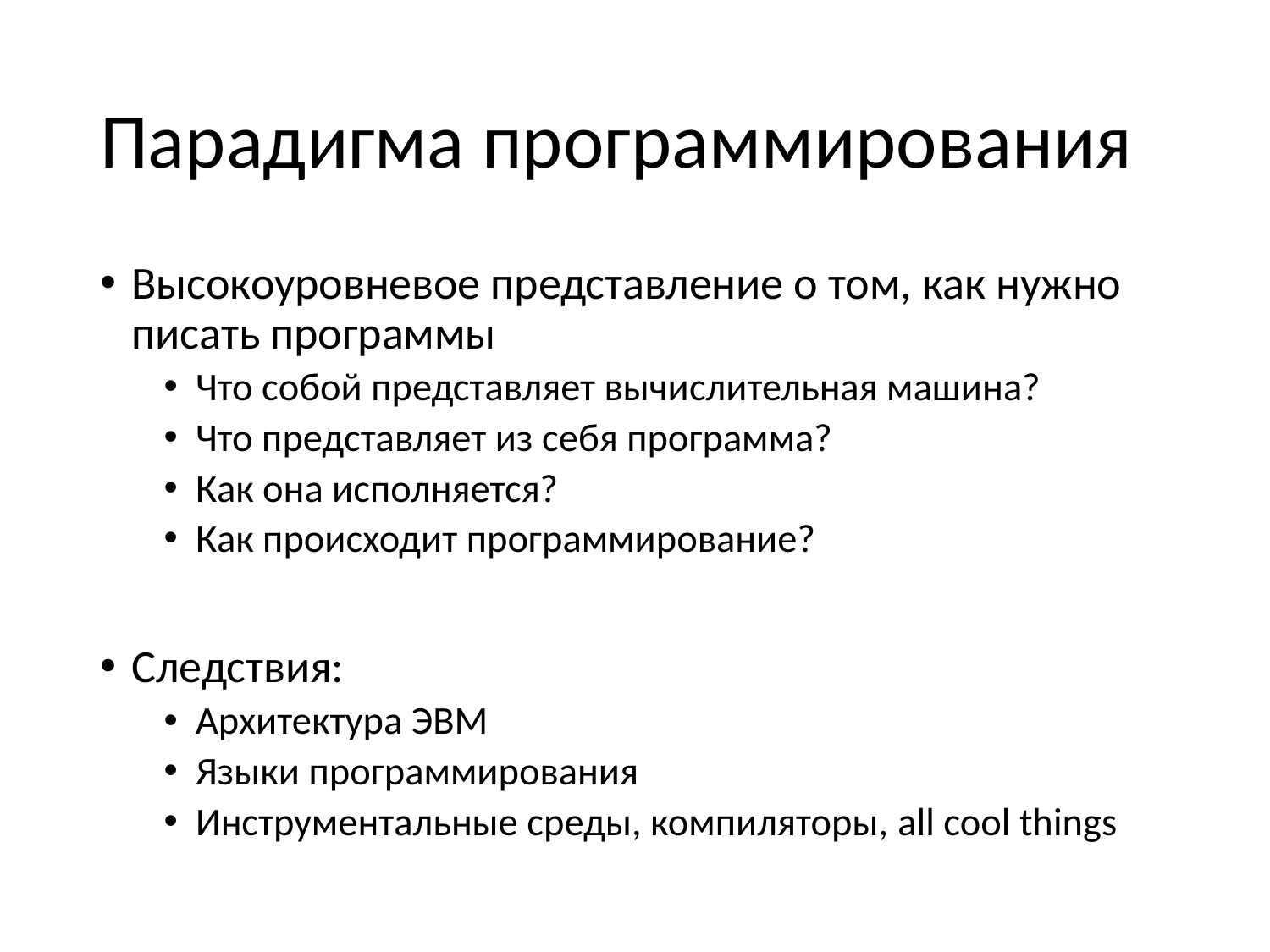

# Парадигма программирования
Высокоуровневое представление о том, как нужно писать программы
Что собой представляет вычислительная машина?
Что представляет из себя программа?
Как она исполняется?
Как происходит программирование?

Следствия:
Архитектура ЭВМ
Языки программирования
Инструментальные среды, компиляторы, all cool things